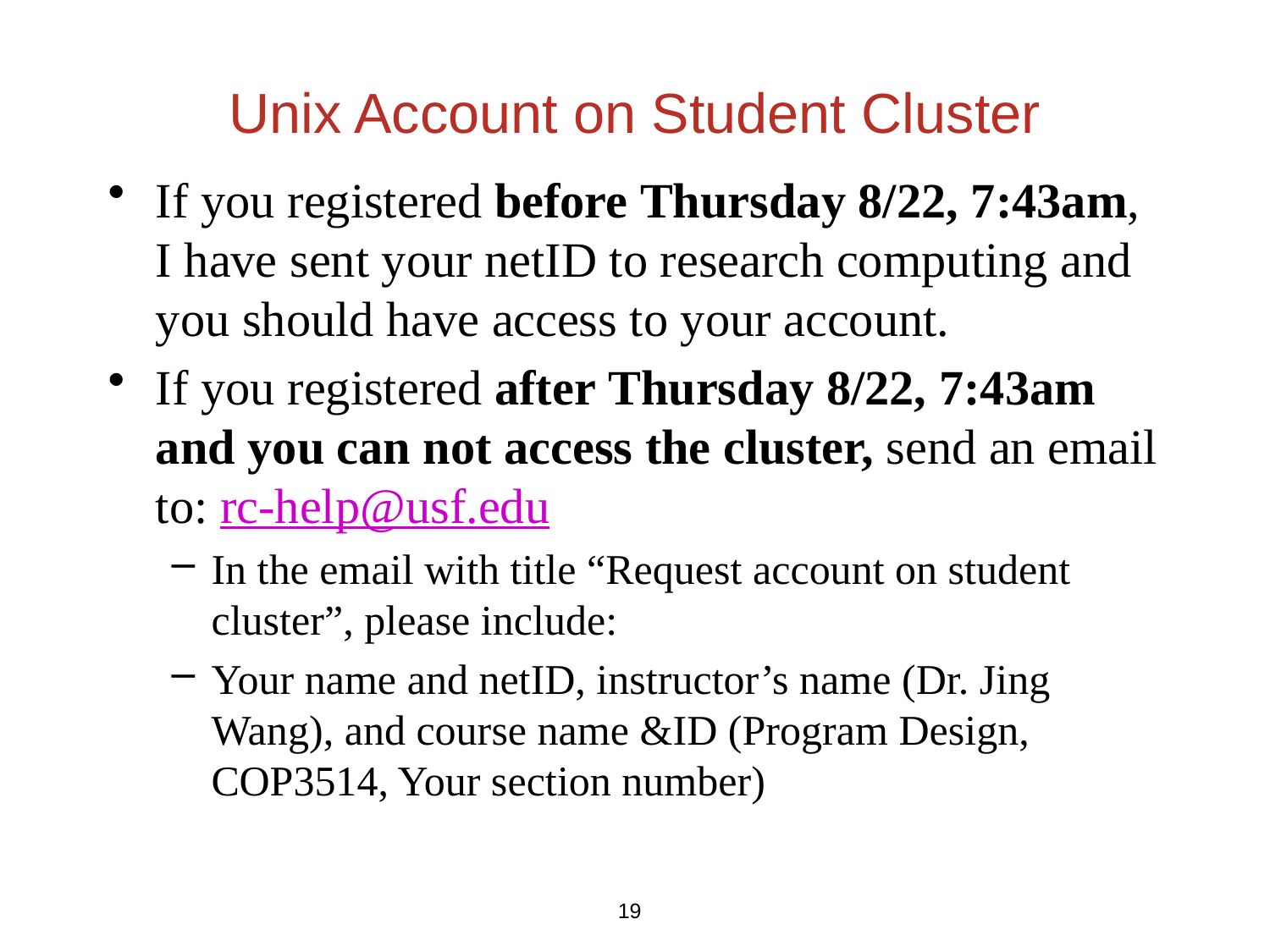

# Unix Account on Student Cluster
If you registered before Thursday 8/22, 7:43am, I have sent your netID to research computing and you should have access to your account.
If you registered after Thursday 8/22, 7:43am and you can not access the cluster, send an email to: rc-help@usf.edu
In the email with title “Request account on student cluster”, please include:
Your name and netID, instructor’s name (Dr. Jing Wang), and course name &ID (Program Design, COP3514, Your section number)

19